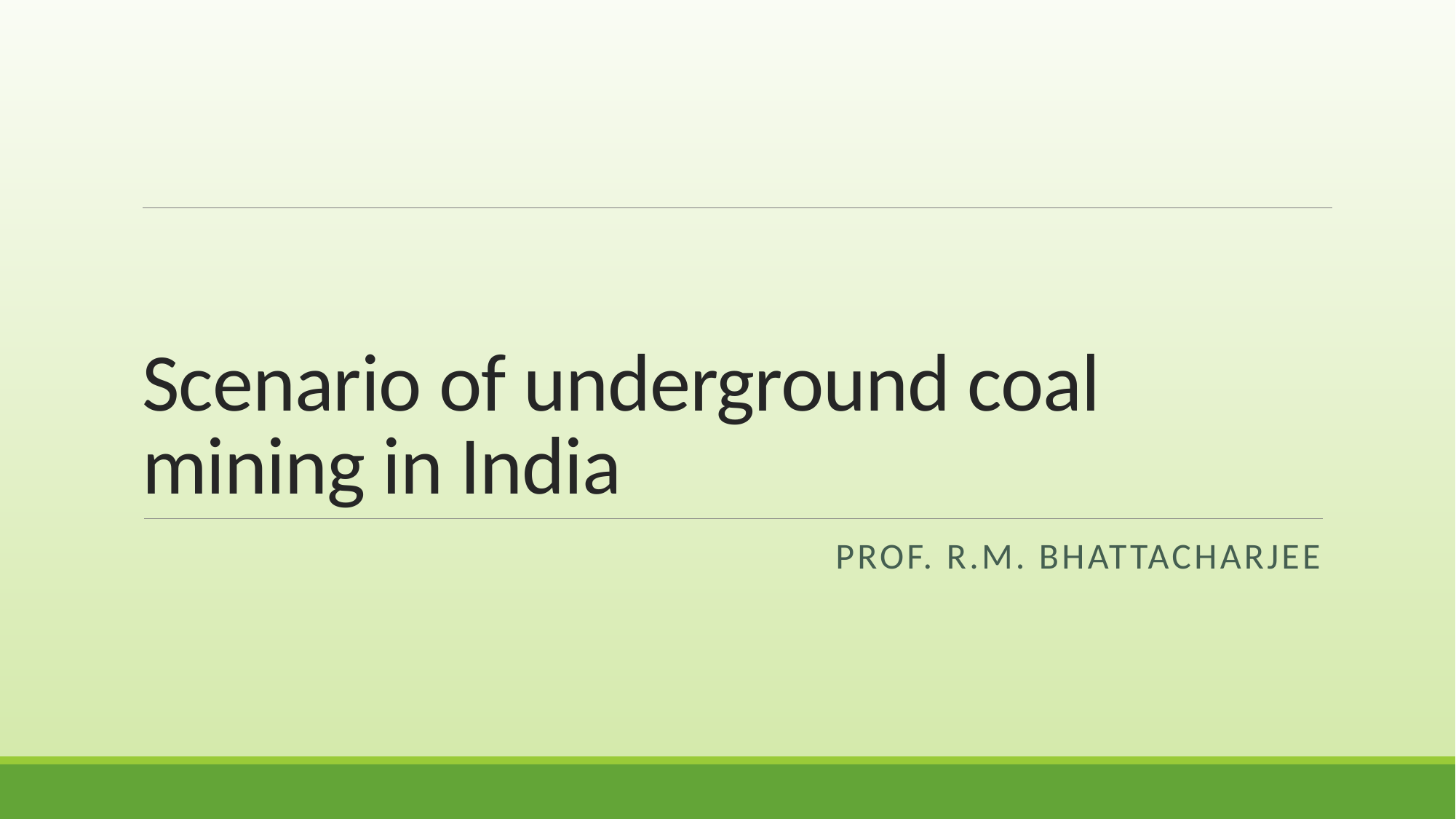

# Scenario of underground coal mining in India
Prof. R.M. Bhattacharjee